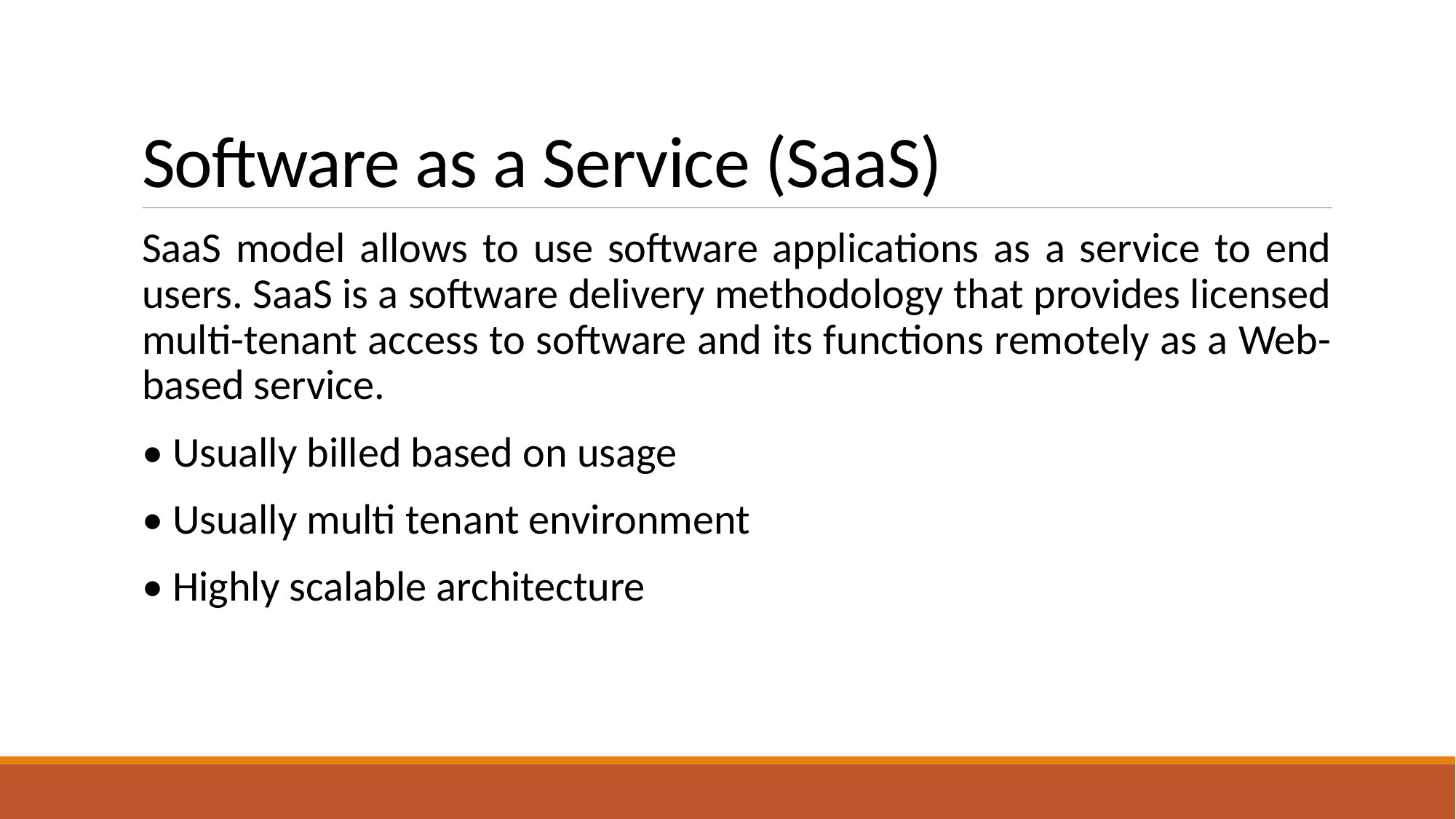

# Software as a Service (SaaS)
SaaS model allows to use software applications as a service to end users. SaaS is a software delivery methodology that provides licensed multi-tenant access to software and its functions remotely as a Web-based service.
• Usually billed based on usage
• Usually multi tenant environment
• Highly scalable architecture